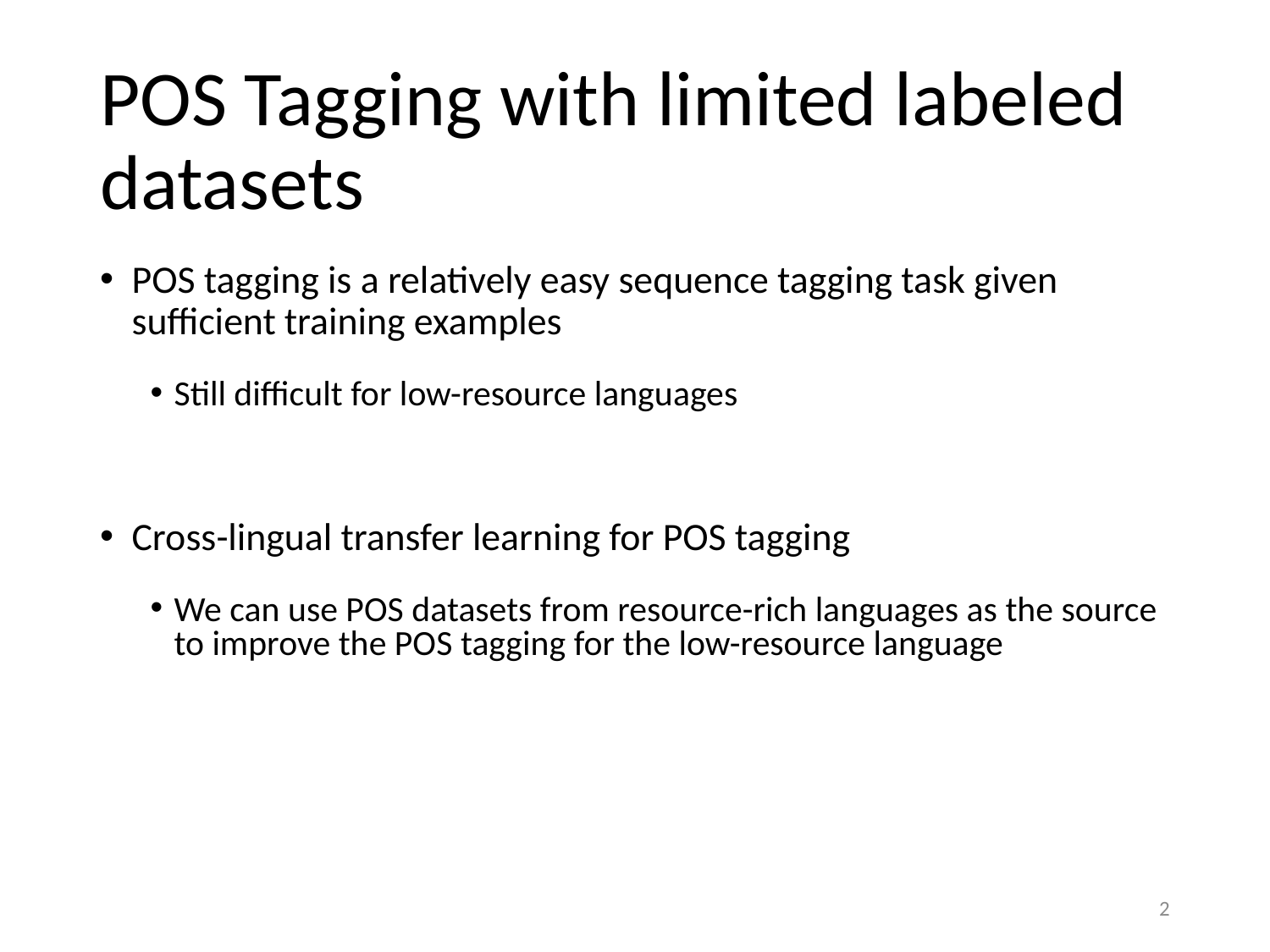

# POS Tagging with limited labeled datasets
POS tagging is a relatively easy sequence tagging task given
sufficient training examples

Still difficult for low-resource languages

Cross-lingual transfer learning for POS tagging

We can use POS datasets from resource-rich languages as the source to improve the POS tagging for the low-resource language
2